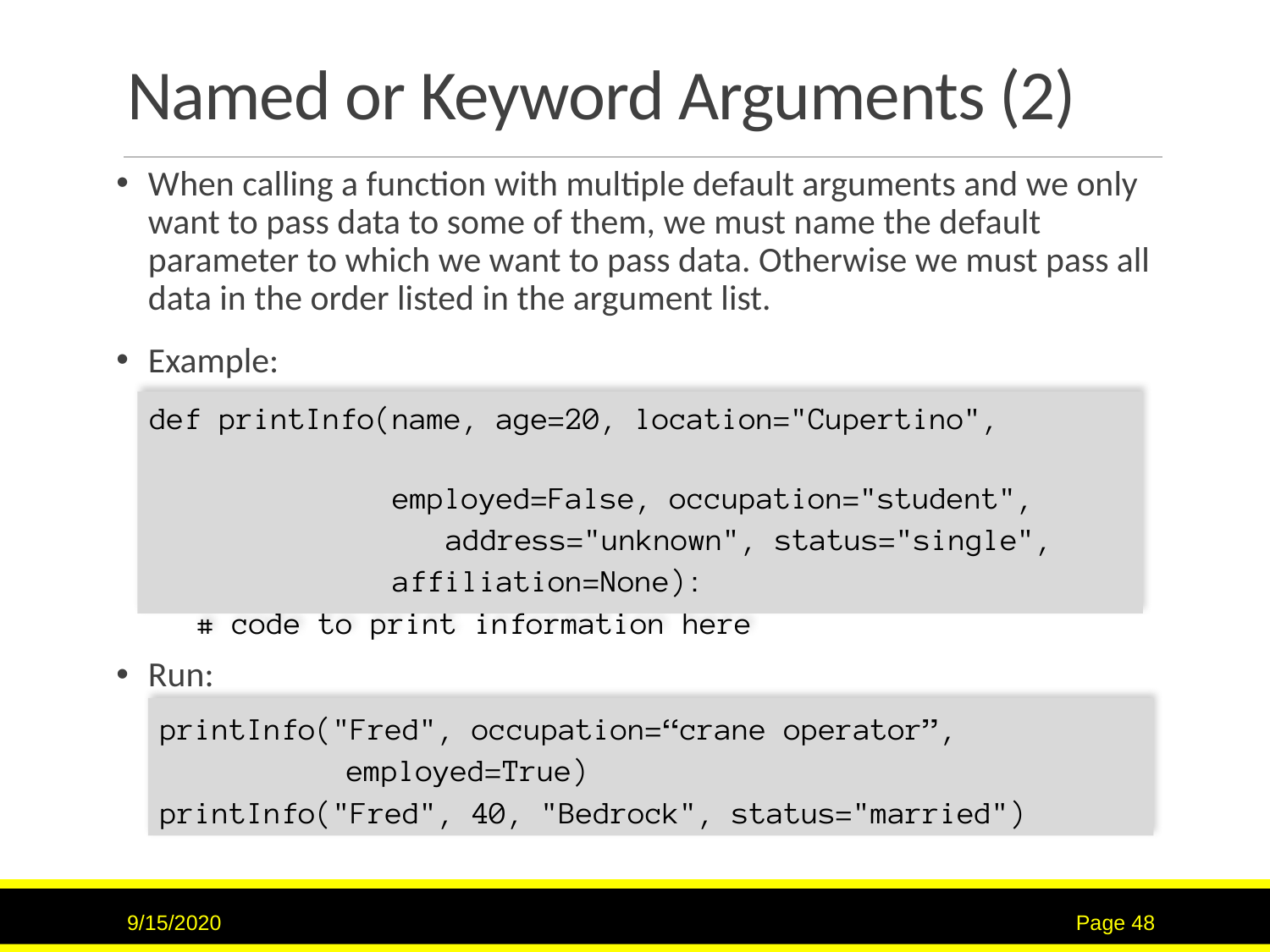

# Named or Keyword Arguments (2)
When calling a function with multiple default arguments and we only want to pass data to some of them, we must name the default parameter to which we want to pass data. Otherwise we must pass all data in the order listed in the argument list.
Example:

Run:
def printInfo(name, age=20, location="Cupertino",
              employed=False, occupation="student",
		       address="unknown", status="single",
              affiliation=None):
	# code to print information here

printInfo("Fred", occupation=“crane operator”,
        employed=True)
printInfo("Fred", 40, "Bedrock", status="married")

9/15/2020
48